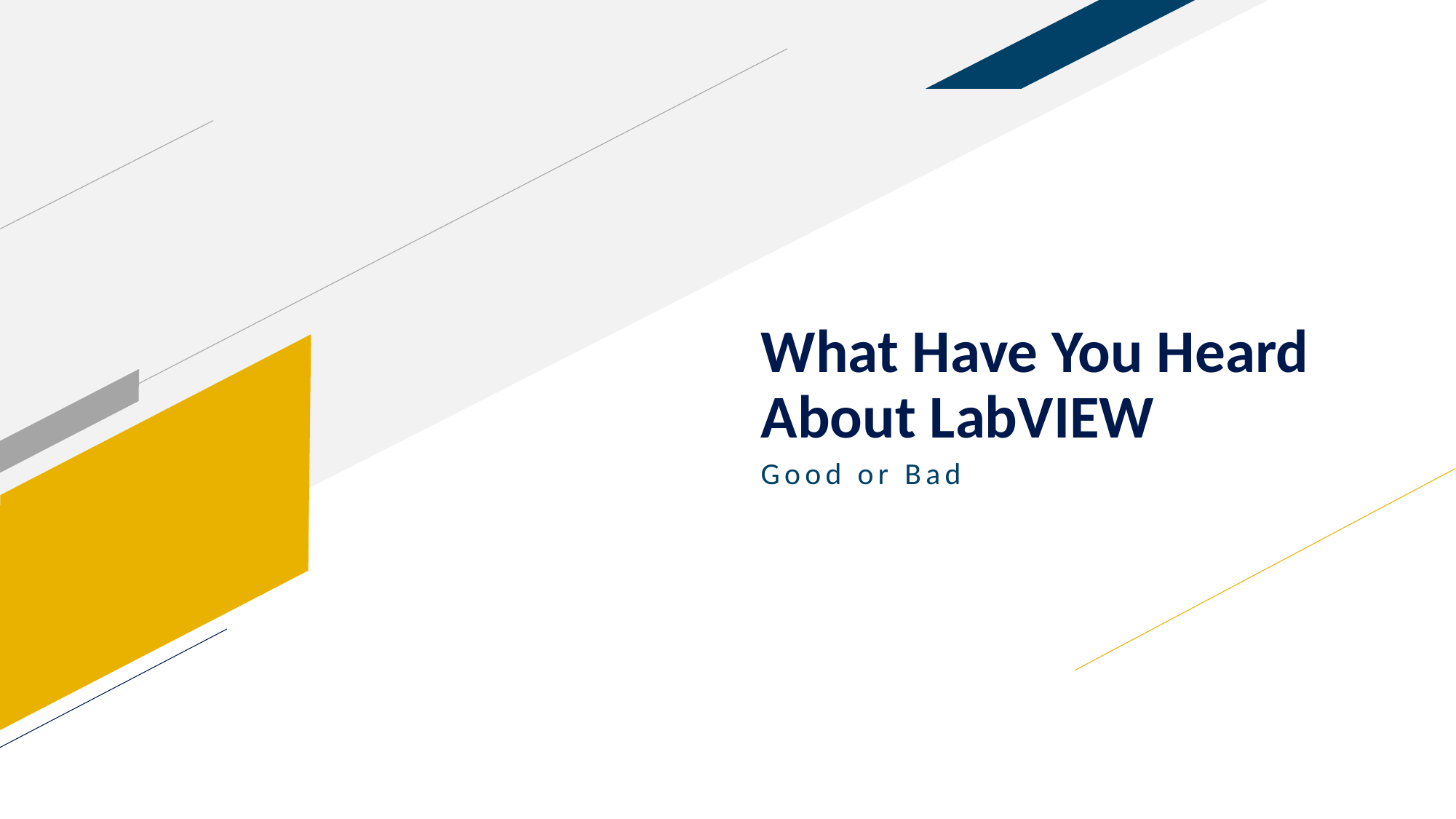

# What Have You Heard About LabVIEW
Good or Bad